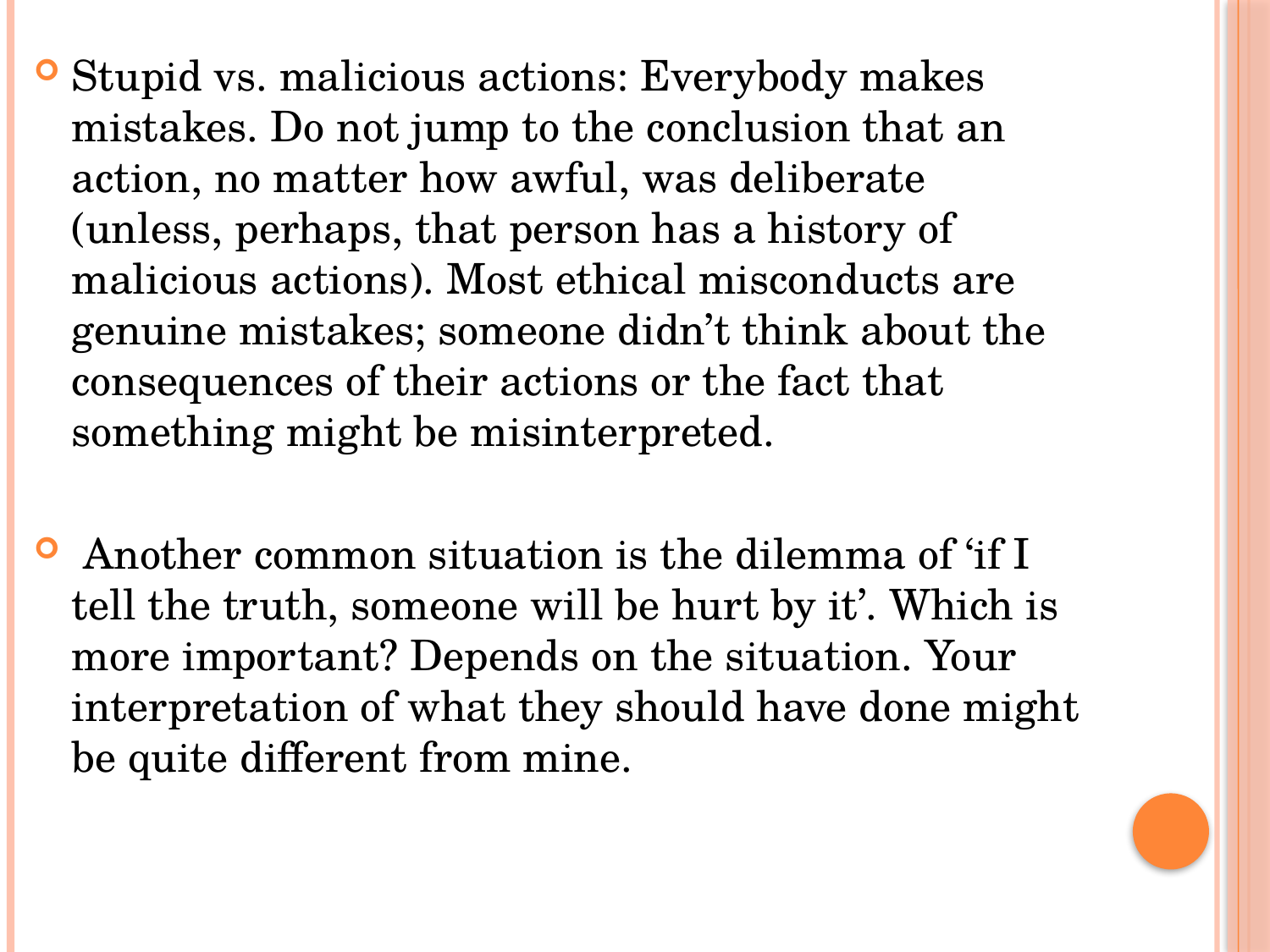

Stupid vs. malicious actions: Everybody makes mistakes. Do not jump to the conclusion that an action, no matter how awful, was deliberate (unless, perhaps, that person has a history of malicious actions). Most ethical misconducts are genuine mistakes; someone didn’t think about the consequences of their actions or the fact that something might be misinterpreted.

 Another common situation is the dilemma of ‘if I tell the truth, someone will be hurt by it’. Which is more important? Depends on the situation. Your interpretation of what they should have done might be quite different from mine.